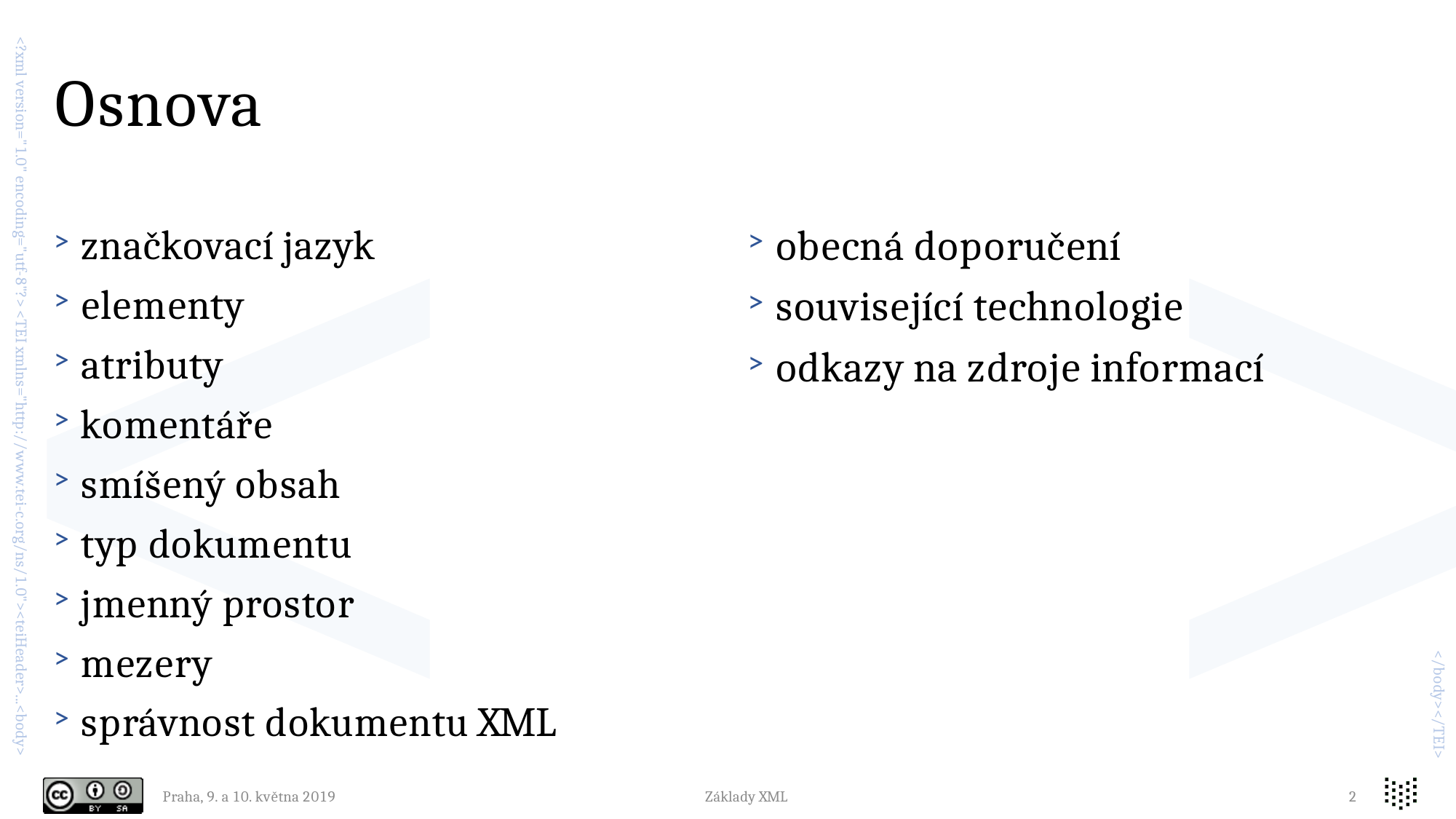

# Osnova
značkovací jazyk
elementy
atributy
komentáře
smíšený obsah
typ dokumentu
jmenný prostor
mezery
správnost dokumentu XML
obecná doporučení
související technologie
odkazy na zdroje informací
Praha, 9. a 10. května 2019
Základy XML
2